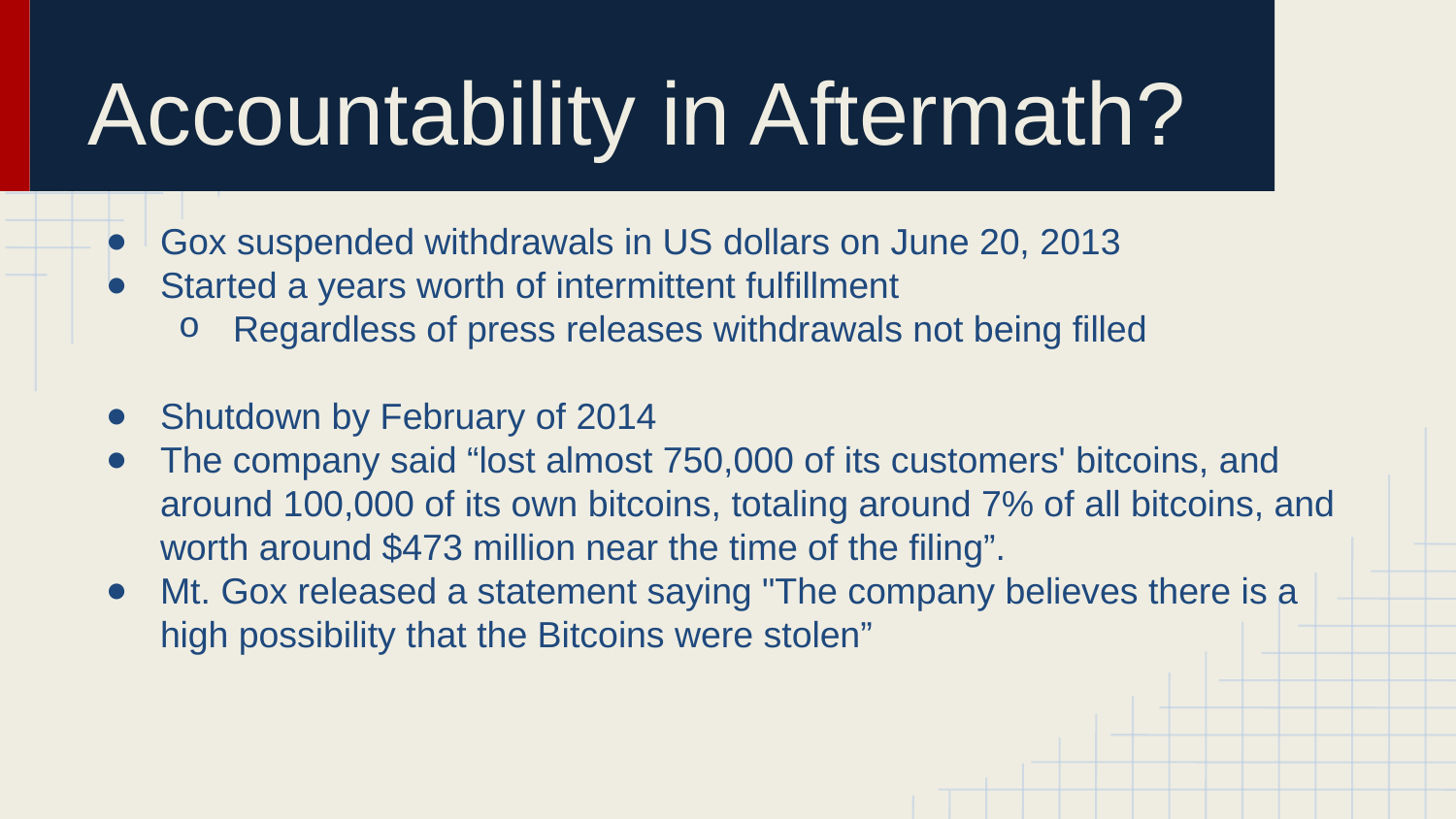

# Accountability in Aftermath?
Gox suspended withdrawals in US dollars on June 20, 2013
Started a years worth of intermittent fulfillment
Regardless of press releases withdrawals not being filled

Shutdown by February of 2014
The company said “lost almost 750,000 of its customers' bitcoins, and around 100,000 of its own bitcoins, totaling around 7% of all bitcoins, and worth around $473 million near the time of the filing”.
Mt. Gox released a statement saying "The company believes there is a high possibility that the Bitcoins were stolen”